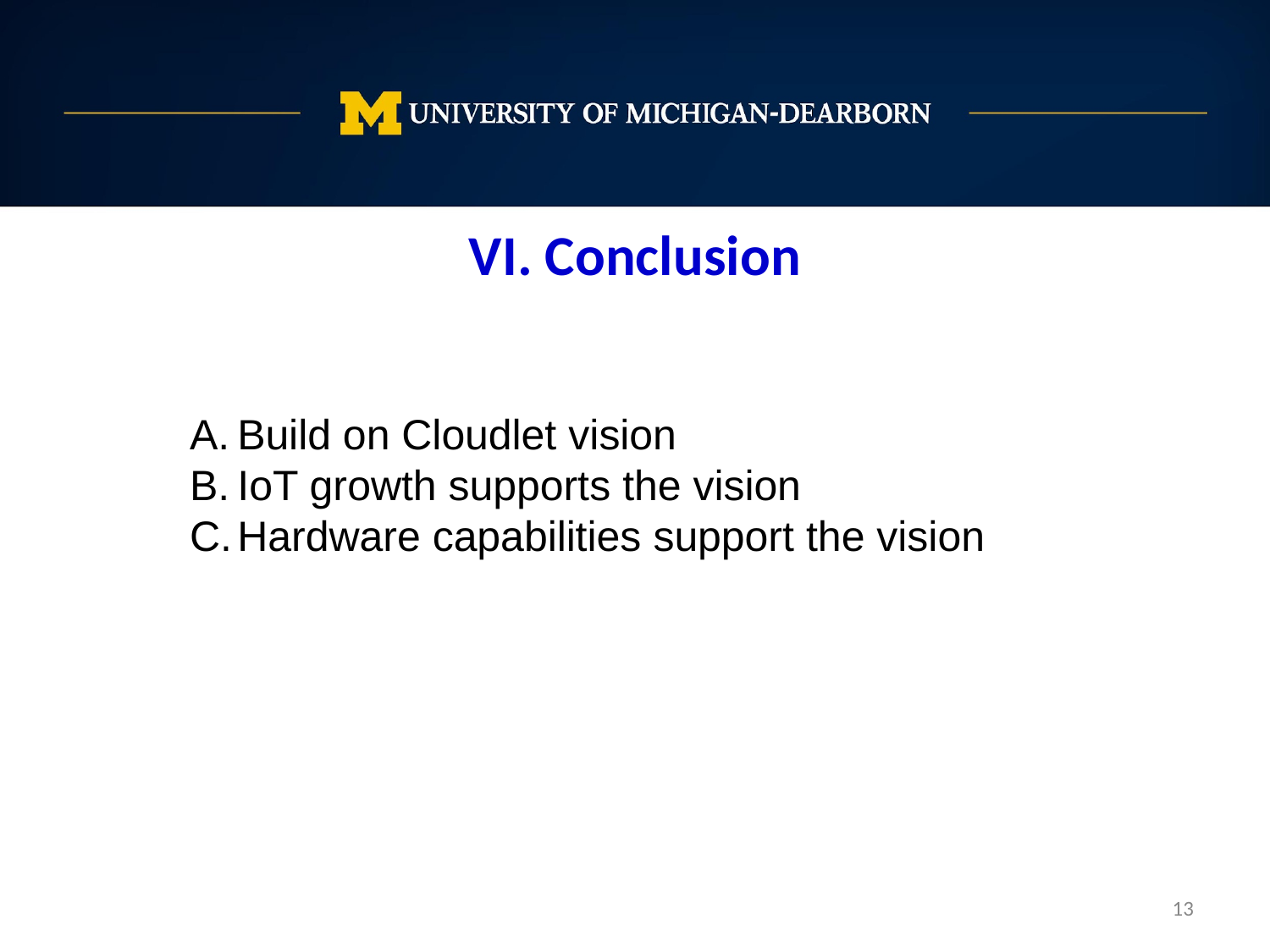

VI. Conclusion

Build on Cloudlet vision
IoT growth supports the vision
Hardware capabilities support the vision

13